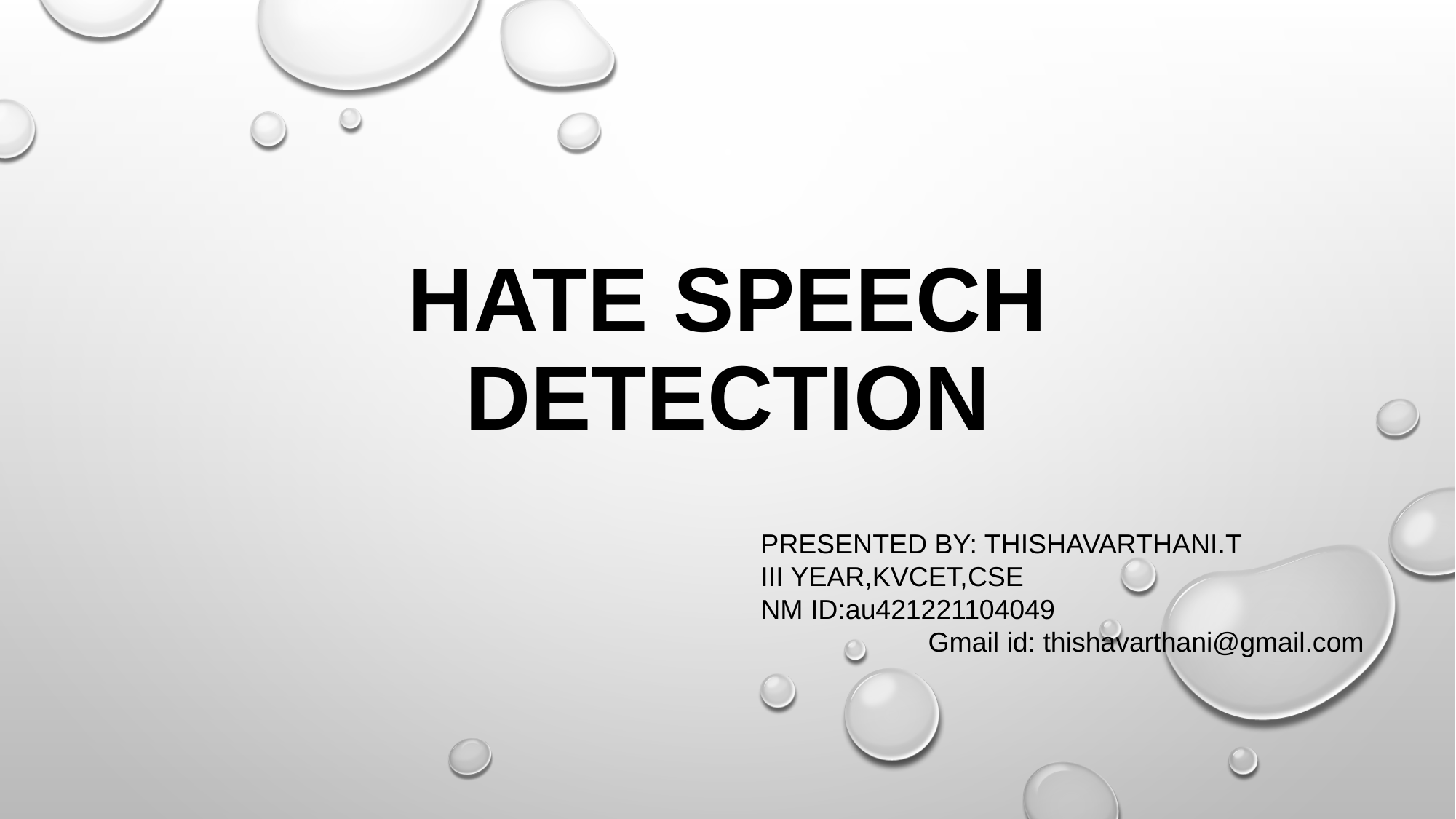

# HATE SPEECH DETECTION
PRESENTED BY: THISHAVARTHANI.T
III YEAR,KVCET,CSE
NM ID:au421221104049                                                                            Gmail id: thishavarthani@gmail.com